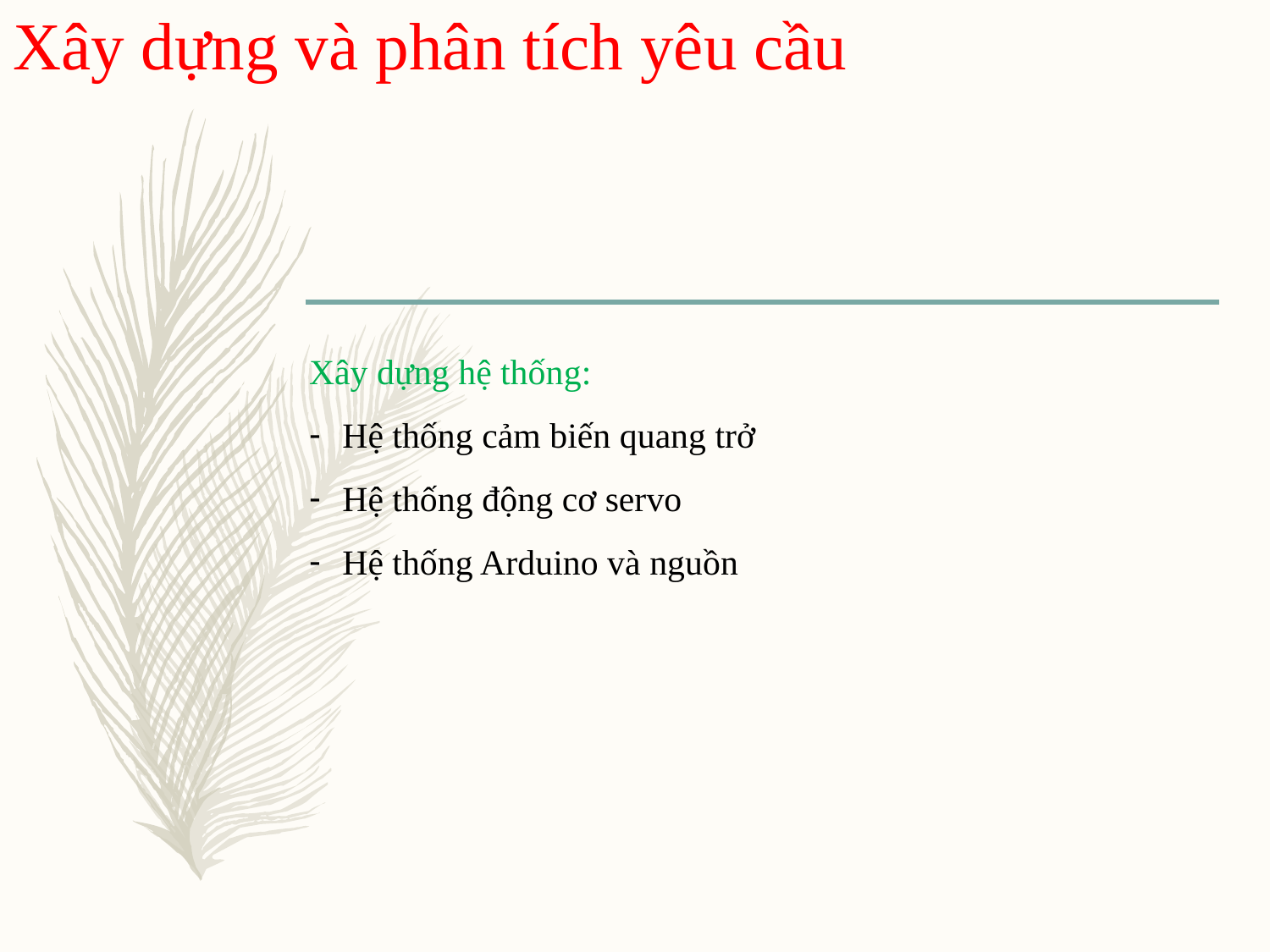

# Xây dựng và phân tích yêu cầu
Xây dựng hệ thống:
Hệ thống cảm biến quang trở
Hệ thống động cơ servo
Hệ thống Arduino và nguồn